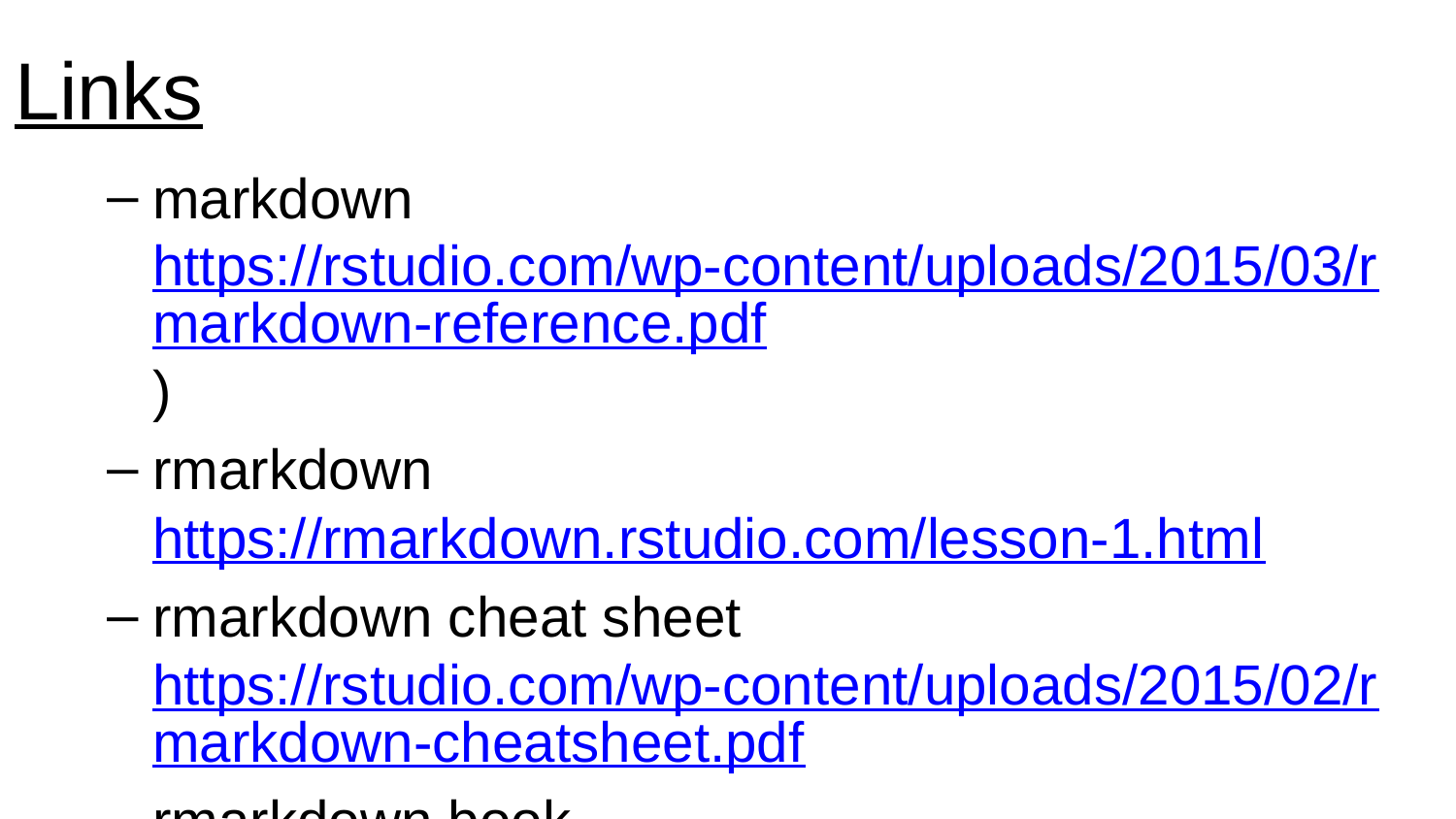

# Links
markdown https://rstudio.com/wp-content/uploads/2015/03/rmarkdown-reference.pdf)
rmarkdown https://rmarkdown.rstudio.com/lesson-1.html
rmarkdown cheat sheet https://rstudio.com/wp-content/uploads/2015/02/rmarkdown-cheatsheet.pdf
rmarkdown book https://bookdown.org/yihui/rmarkdown/powerpoint-presentation.html#ppt-templates
r chunks
template https://support.office.com/en-us/article/create-a-template-86a1d089-5ae2-4d53-9042-1191bce57deb
equations https://en.wikibooks.org/wiki/LaTeX/Mathematics
references
csl https://github.com/citation-style-language/styles
version control with git/github